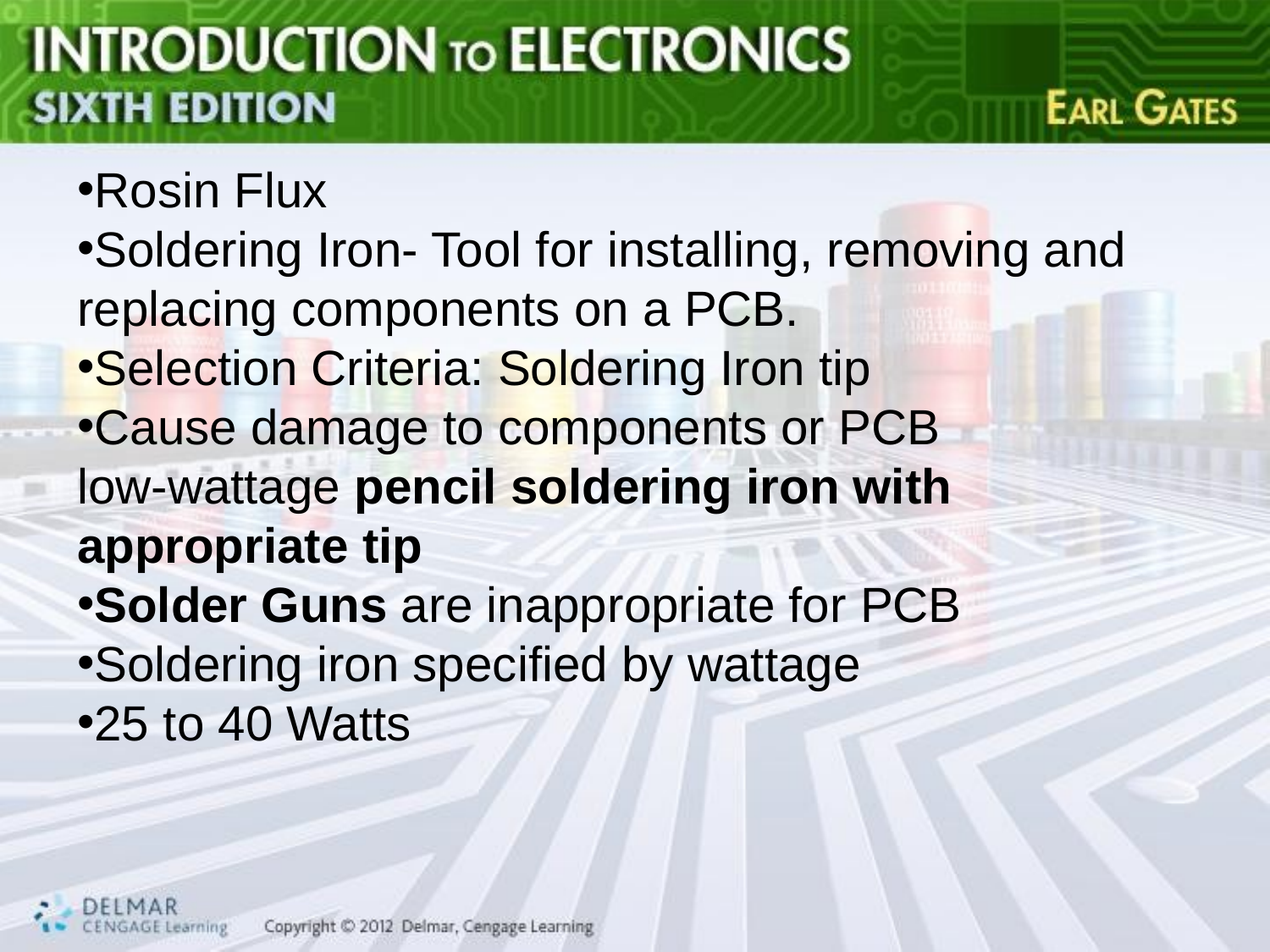

#
Rosin Flux
Soldering Iron- Tool for installing, removing and replacing components on a PCB.
Selection Criteria: Soldering Iron tip
Cause damage to components or PCB
low-wattage pencil soldering iron with appropriate tip
Solder Guns are inappropriate for PCB
Soldering iron specified by wattage
25 to 40 Watts